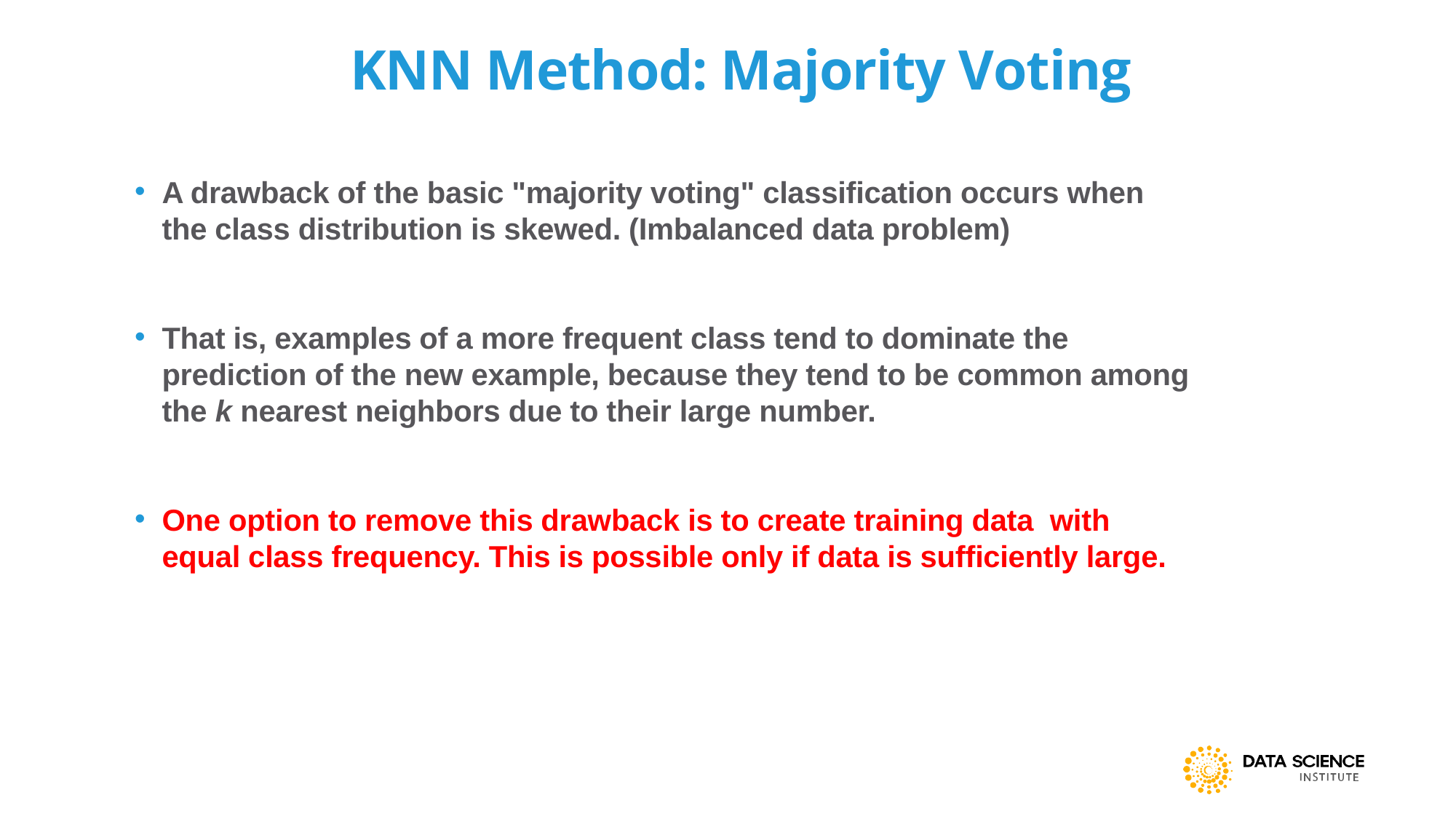

# KNN Method: Majority Voting
A drawback of the basic "majority voting" classification occurs when the class distribution is skewed. (Imbalanced data problem)

That is, examples of a more frequent class tend to dominate the prediction of the new example, because they tend to be common among the k nearest neighbors due to their large number.

One option to remove this drawback is to create training data  with equal class frequency. This is possible only if data is sufficiently large.